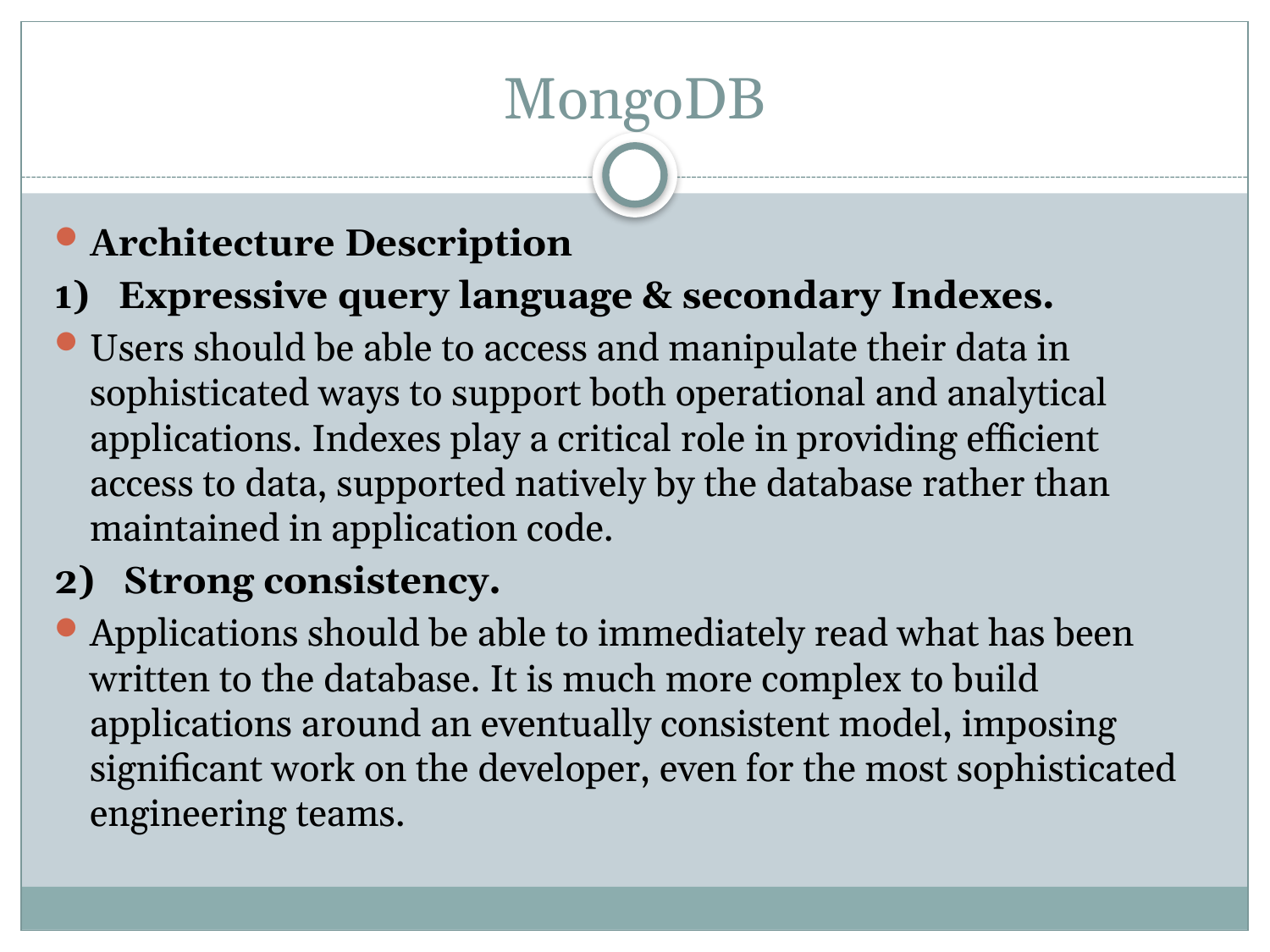

# MongoDB
Architecture Description
1)   Expressive query language & secondary Indexes.
Users should be able to access and manipulate their data in sophisticated ways to support both operational and analytical applications. Indexes play a critical role in providing efficient access to data, supported natively by the database rather than maintained in application code.
2)   Strong consistency.
Applications should be able to immediately read what has been written to the database. It is much more complex to build applications around an eventually consistent model, imposing significant work on the developer, even for the most sophisticated engineering teams.